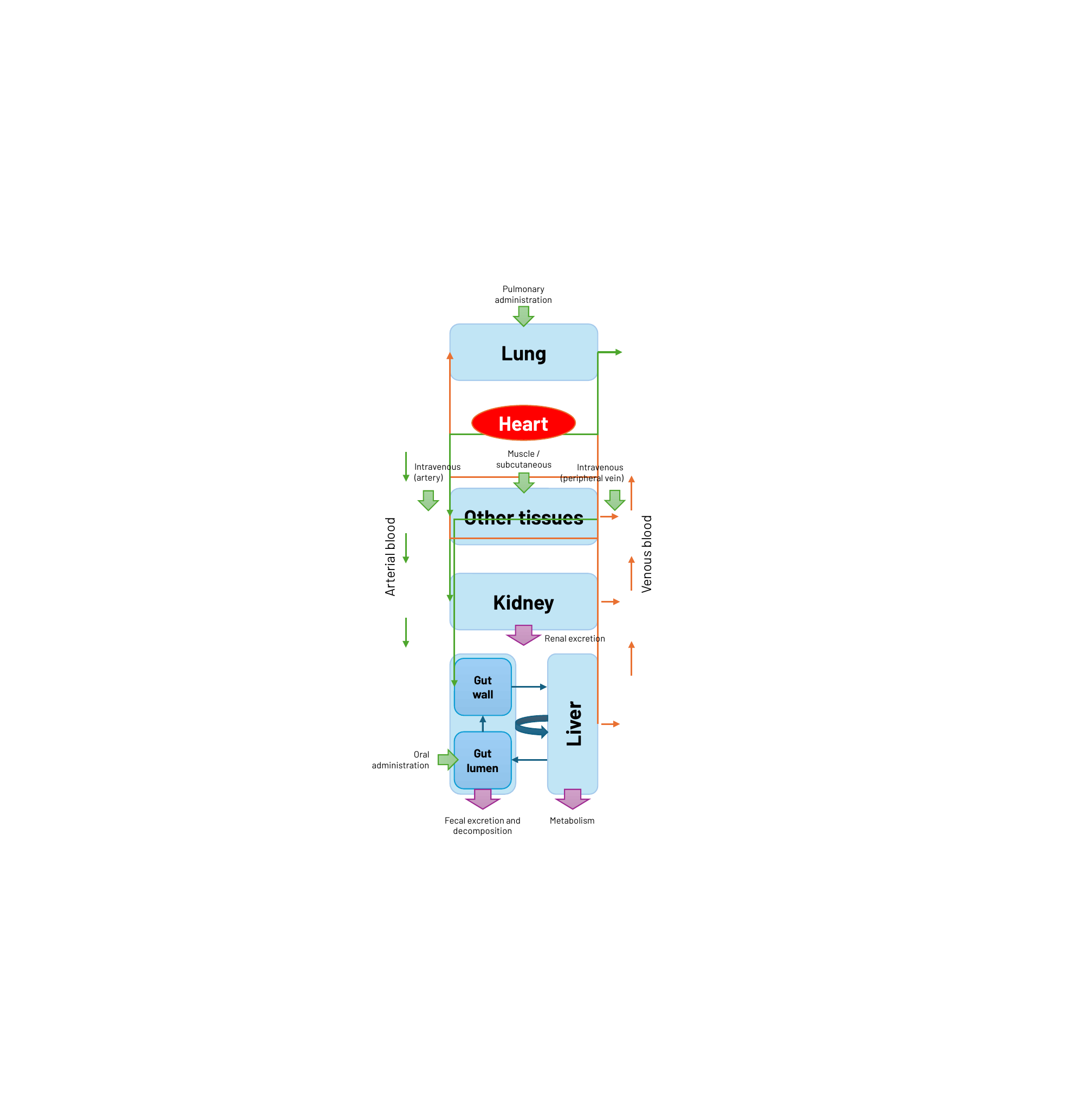

Pulmonary administration

Lung
Heart
Intravenous (artery)
Intravenous (peripheral vein)
Other tissues

Venous blood
Arterial blood
Kidney

Renal excretion
Gut wall

Liver

Gut lumen
Oral administration

Fecal excretion and decomposition
Metabolism
Muscle / subcutaneous